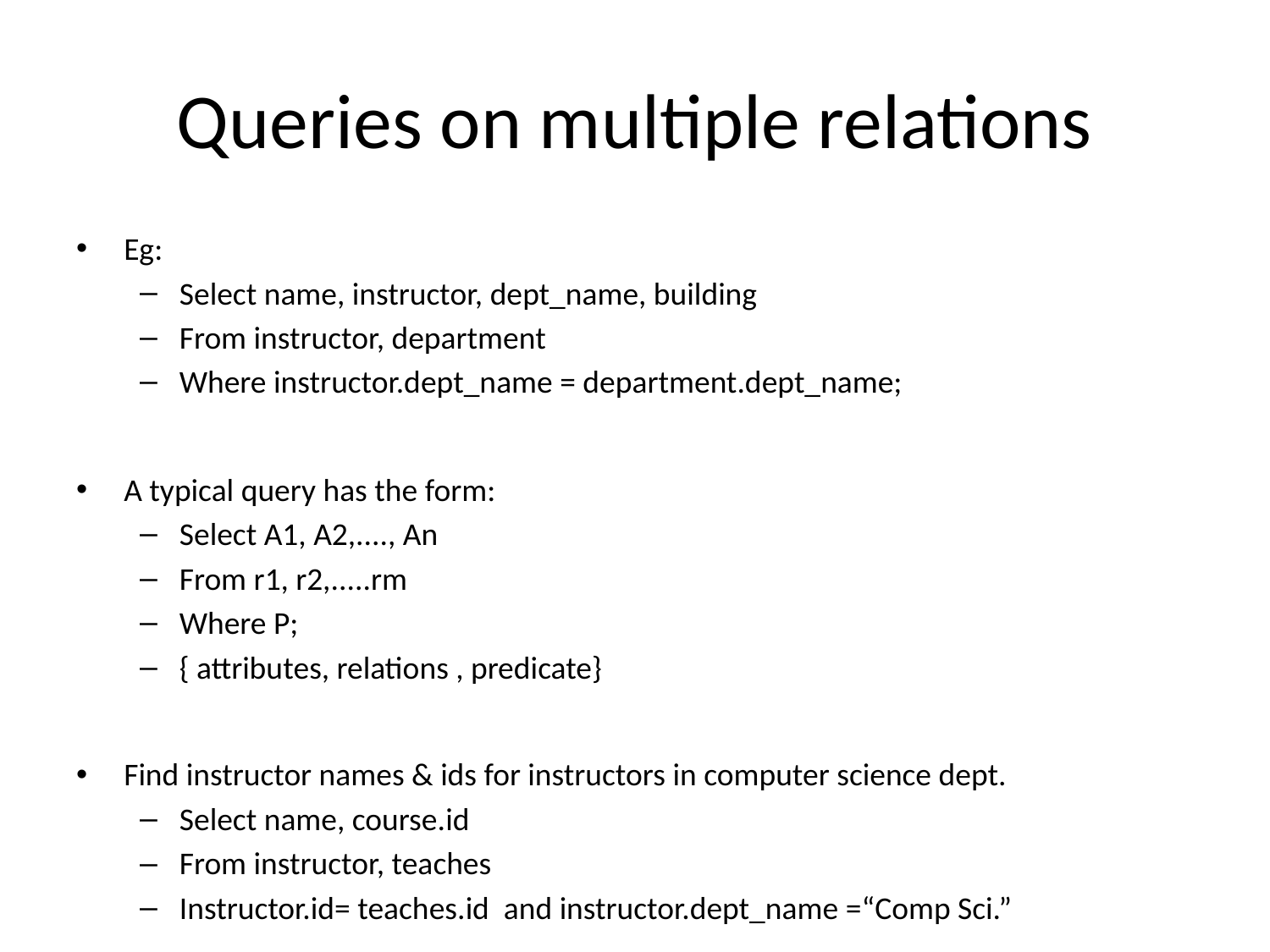

# Queries on multiple relations
Eg:
Select name, instructor, dept_name, building
From instructor, department
Where instructor.dept_name = department.dept_name;

A typical query has the form:
Select A1, A2,...., An
From r1, r2,.....rm
Where P;
{ attributes, relations , predicate}

Find instructor names & ids for instructors in computer science dept.
Select name, course.id
From instructor, teaches
Instructor.id= teaches.id  and instructor.dept_name =“Comp Sci.”